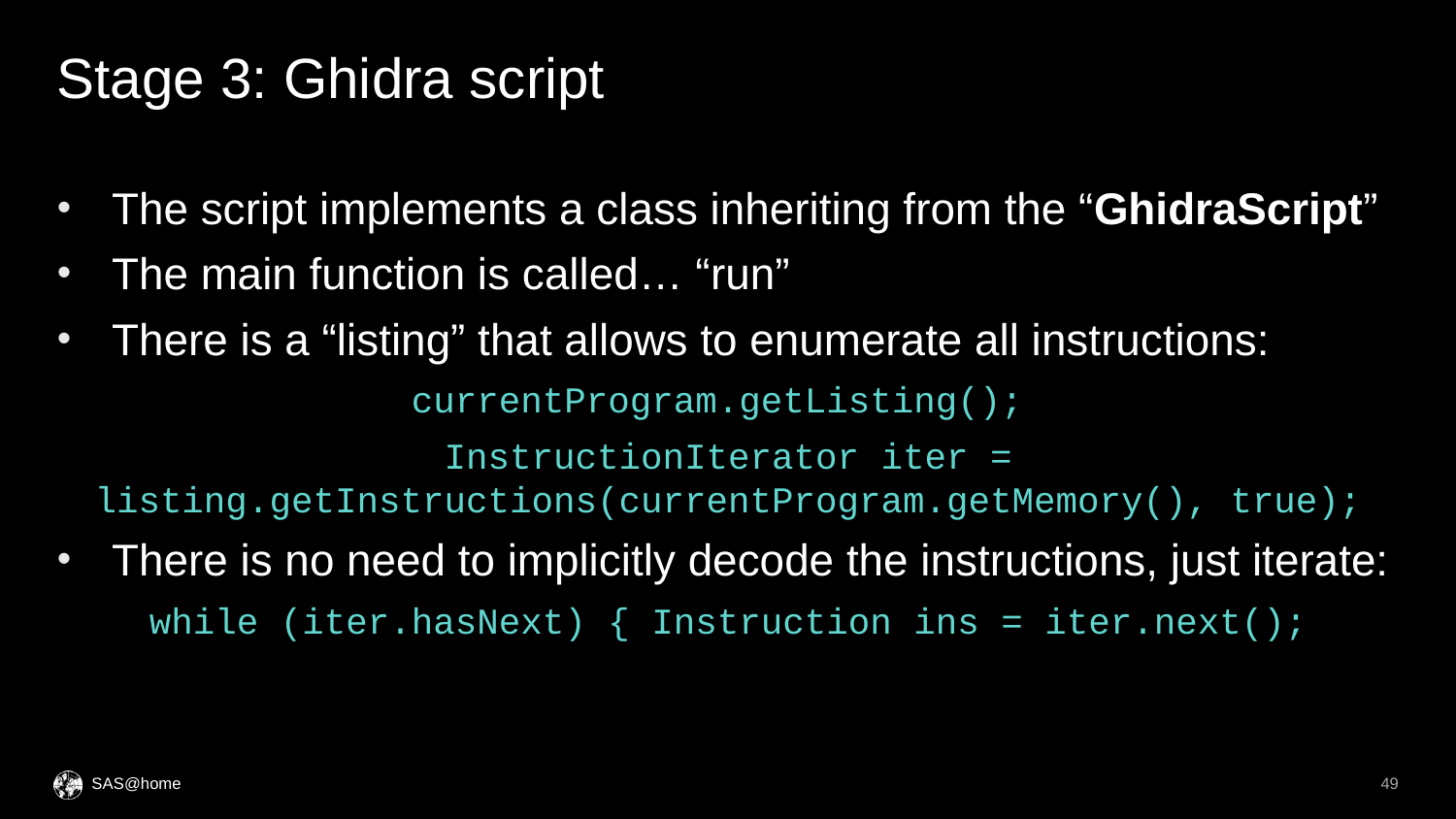

# Stage 3: Ghidra script
The script implements a class inheriting from the “GhidraScript”
The main function is called… “run”
There is a “listing” that allows to enumerate all instructions:
currentProgram.getListing();
InstructionIterator iter = listing.getInstructions(currentProgram.getMemory(), true);
There is no need to implicitly decode the instructions, just iterate:
while (iter.hasNext) { Instruction ins = iter.next();

49
SAS@home